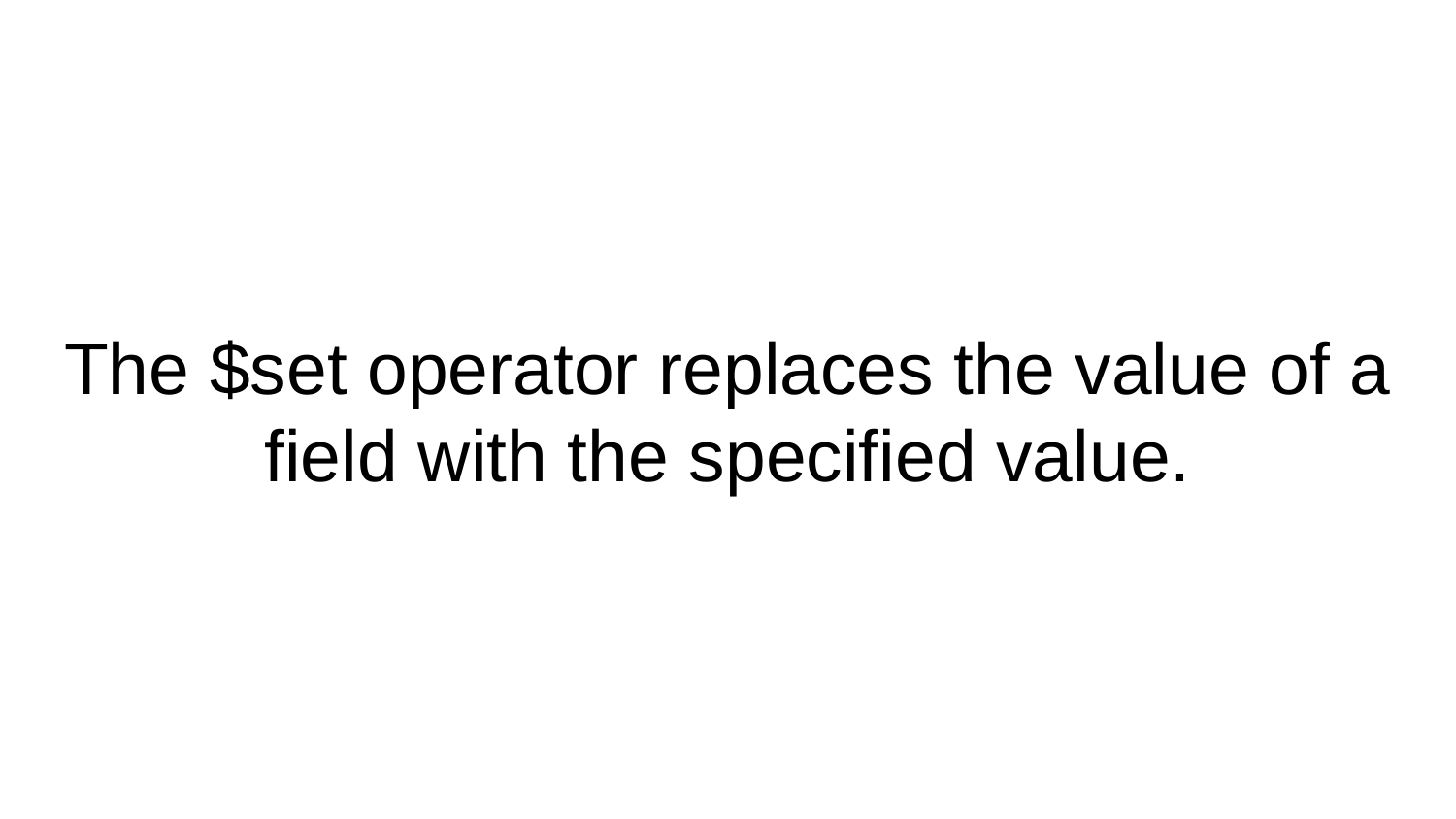

# The $set operator replaces the value of a field with the specified value.